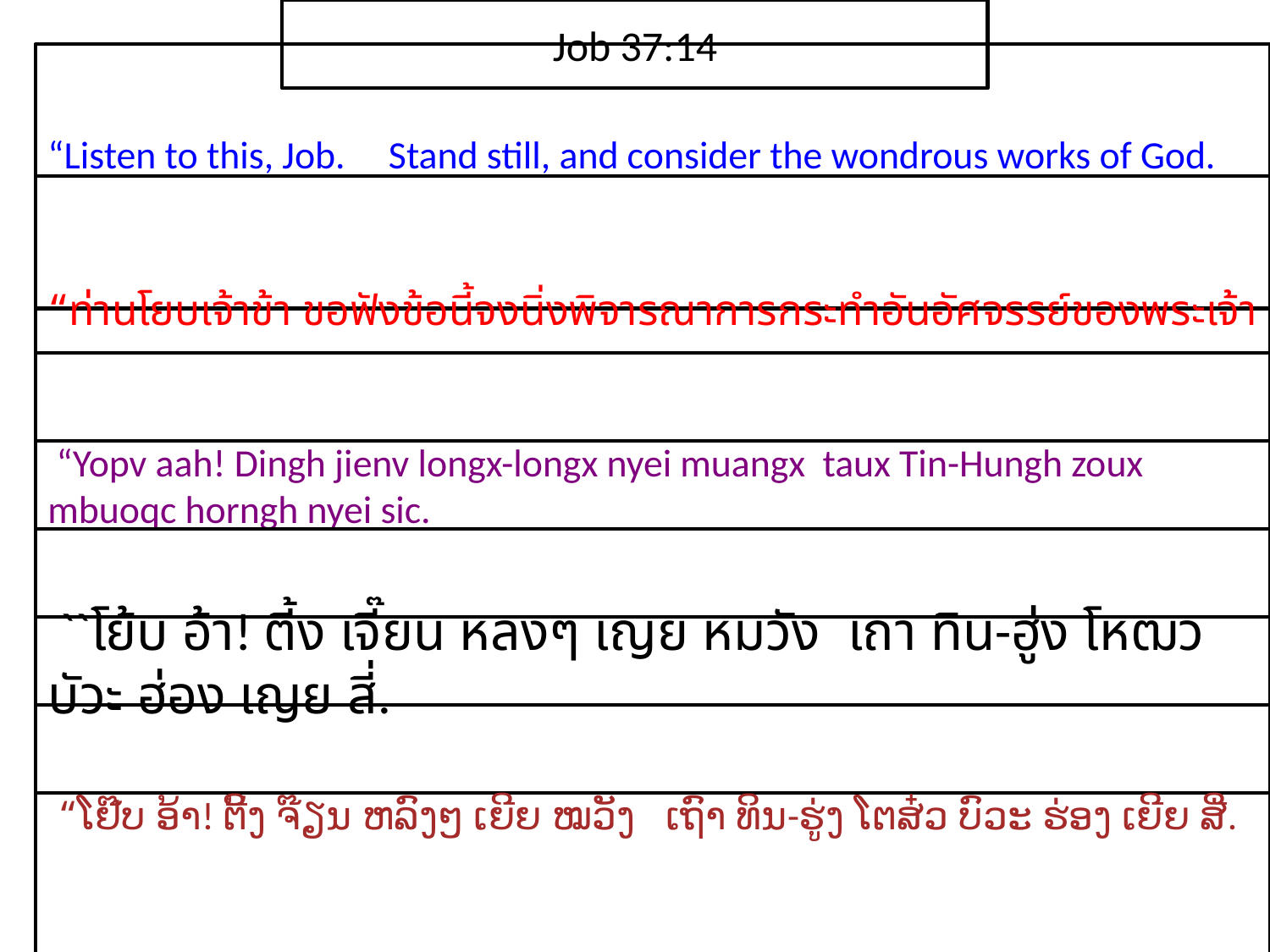

Job 37:14
“Listen to this, Job.     Stand still, and consider the wondrous works of God.
“ท่าน​โยบ​เจ้า​ข้า ขอ​ฟัง​ข้อ​นี้จง​นิ่ง​พิจารณา​การ​กระทำ​อัน​อัศจรรย์​ของ​พระ​เจ้า
 “Yopv aah! Dingh jienv longx-longx nyei muangx  taux Tin-Hungh zoux mbuoqc horngh nyei sic.
 ``โย้บ อ้า! ตี้ง เจี๊ยน หลงๆ เญย หมวัง  เถา ทิน-ฮู่ง โหฒว บัวะ ฮ่อง เญย สี่.
 “ໂຢ໊ບ ອ້າ! ຕີ້ງ ຈ໊ຽນ ຫລົງໆ ເຍີຍ ໝວັງ   ເຖົາ ທິນ-ຮູ່ງ ໂຕສ໋ວ ບົວະ ຮ່ອງ ເຍີຍ ສີ່.